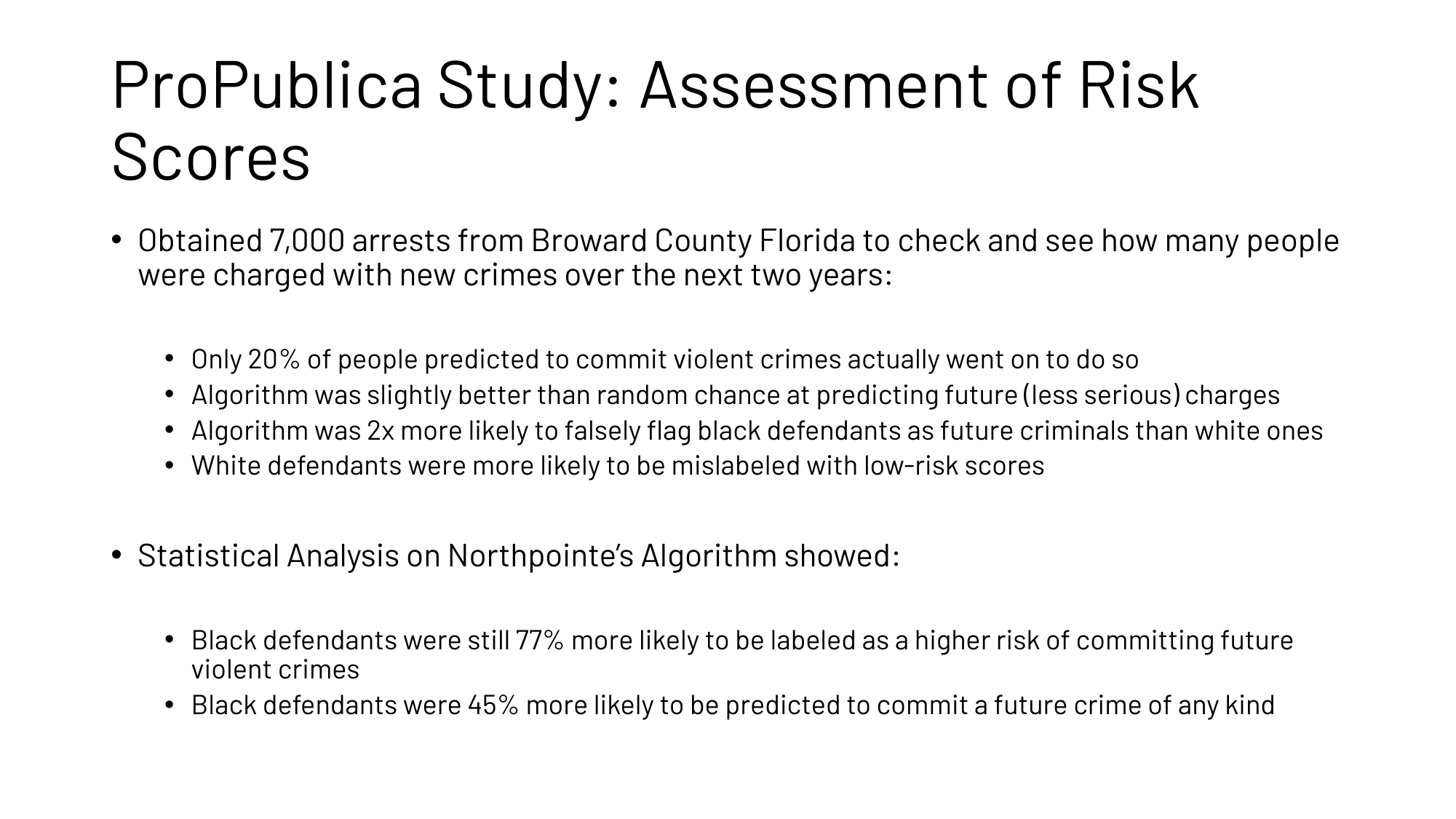

# ProPublica Study: Assessment of Risk Scores
Obtained 7,000 arrests from Broward County Florida to check and see how many people were charged with new crimes over the next two years:

Only 20% of people predicted to commit violent crimes actually went on to do so
Algorithm was slightly better than random chance at predicting future (less serious) charges
Algorithm was 2x more likely to falsely flag black defendants as future criminals than white ones
White defendants were more likely to be mislabeled with low-risk scores

Statistical Analysis on Northpointe’s Algorithm showed:

Black defendants were still 77% more likely to be labeled as a higher risk of committing future violent crimes
Black defendants were 45% more likely to be predicted to commit a future crime of any kind